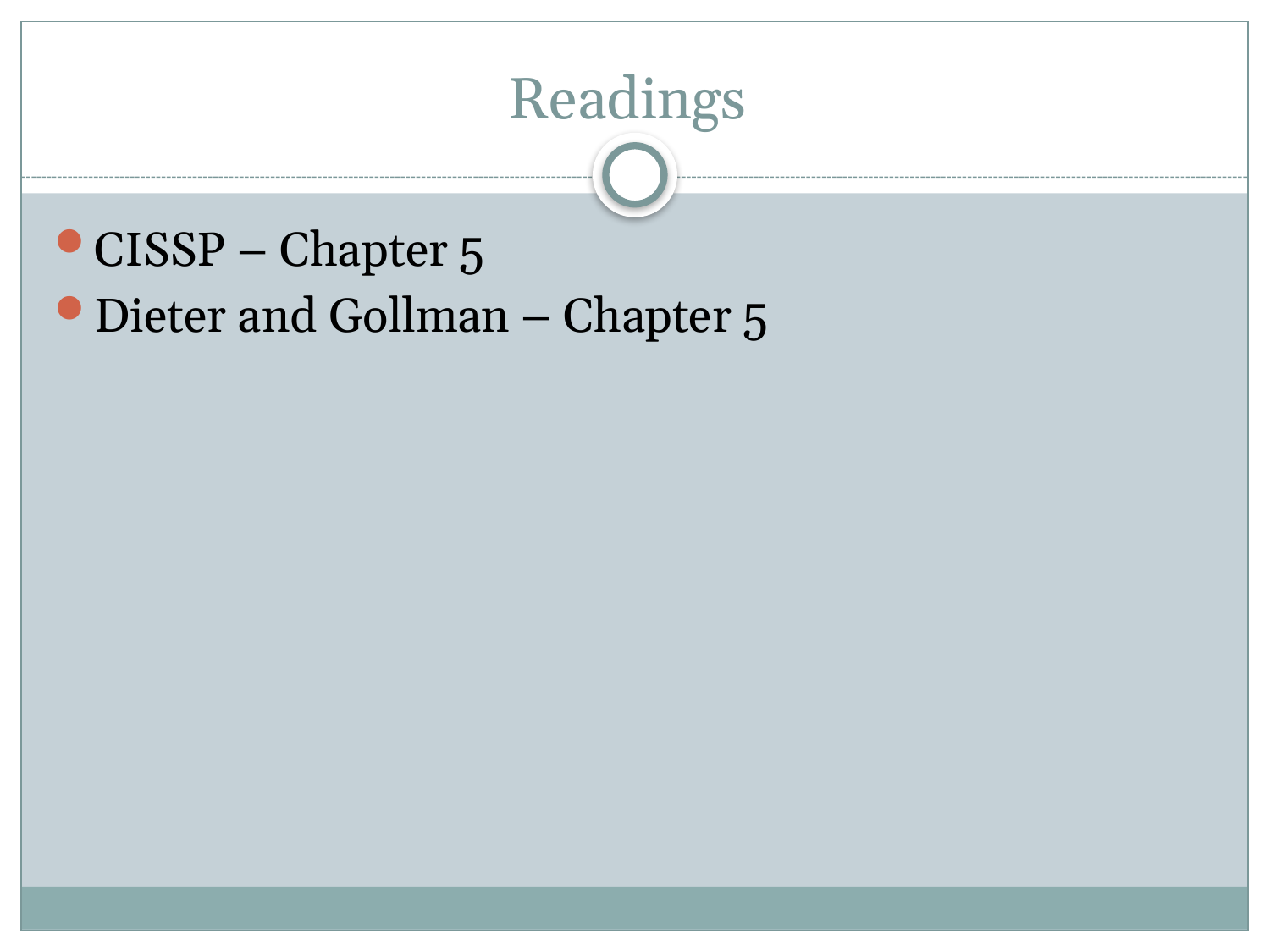

# Readings
CISSP – Chapter 5
Dieter and Gollman – Chapter 5